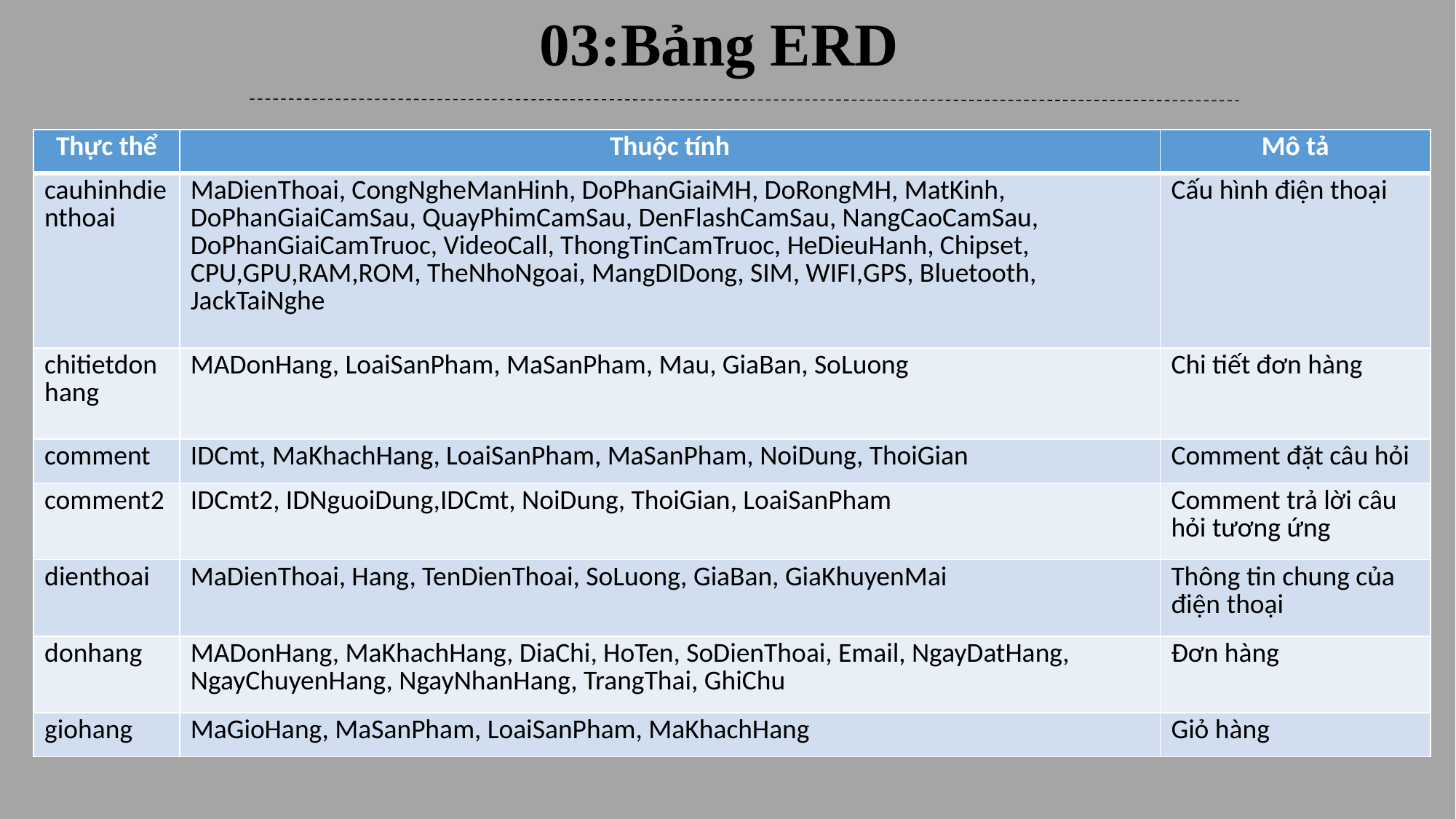

03:Bảng ERD
| Thực thể | Thuộc tính | Mô tả |
| --- | --- | --- |
| cauhinhdienthoai | MaDienThoai, CongNgheManHinh, DoPhanGiaiMH, DoRongMH, MatKinh, DoPhanGiaiCamSau, QuayPhimCamSau, DenFlashCamSau, NangCaoCamSau, DoPhanGiaiCamTruoc, VideoCall, ThongTinCamTruoc, HeDieuHanh, Chipset, CPU,GPU,RAM,ROM, TheNhoNgoai, MangDIDong, SIM, WIFI,GPS, Bluetooth, JackTaiNghe | Cấu hình điện thoại |
| chitietdonhang | MADonHang, LoaiSanPham, MaSanPham, Mau, GiaBan, SoLuong | Chi tiết đơn hàng |
| comment | IDCmt, MaKhachHang, LoaiSanPham, MaSanPham, NoiDung, ThoiGian | Comment đặt câu hỏi |
| comment2 | IDCmt2, IDNguoiDung,IDCmt, NoiDung, ThoiGian, LoaiSanPham | Comment trả lời câu hỏi tương ứng |
| dienthoai | MaDienThoai, Hang, TenDienThoai, SoLuong, GiaBan, GiaKhuyenMai | Thông tin chung của điện thoại |
| donhang | MADonHang, MaKhachHang, DiaChi, HoTen, SoDienThoai, Email, NgayDatHang, NgayChuyenHang, NgayNhanHang, TrangThai, GhiChu | Đơn hàng |
| giohang | MaGioHang, MaSanPham, LoaiSanPham, MaKhachHang | Giỏ hàng |